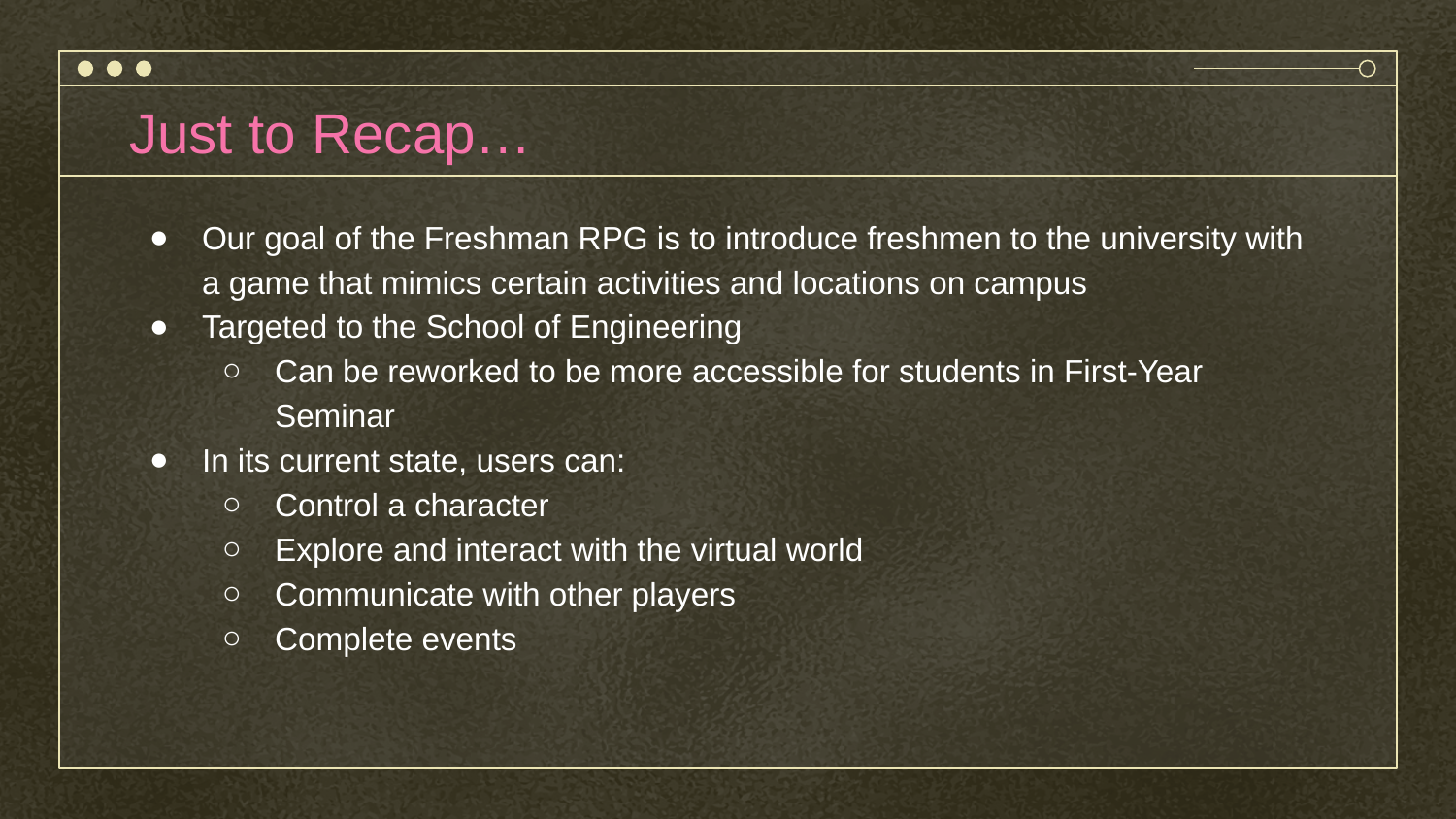

# Just to Recap…
Our goal of the Freshman RPG is to introduce freshmen to the university with a game that mimics certain activities and locations on campus
Targeted to the School of Engineering
Can be reworked to be more accessible for students in First-Year Seminar
In its current state, users can:
Control a character
Explore and interact with the virtual world
Communicate with other players
Complete events